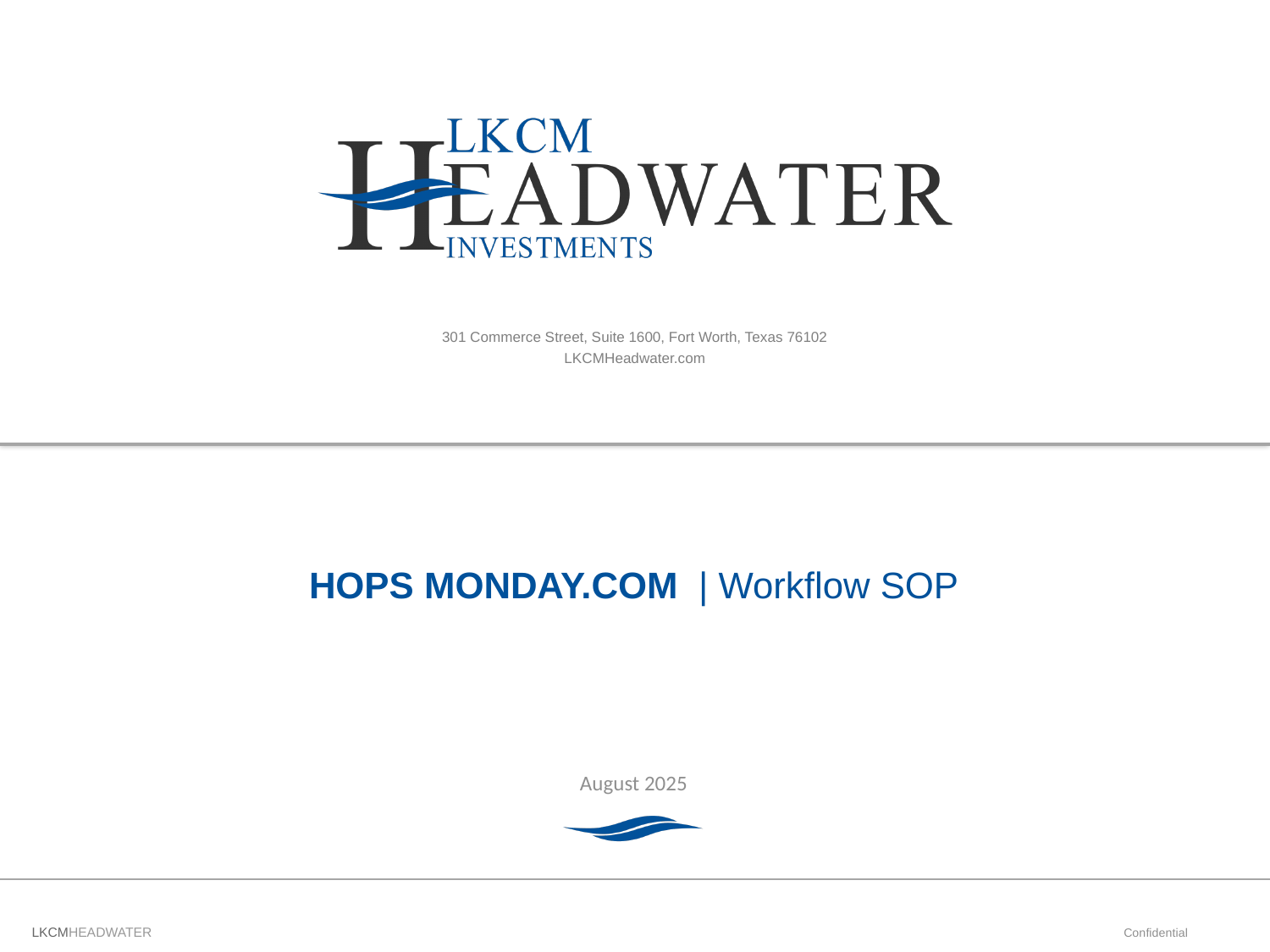

# HOPS MONDAY.COM  | Workflow SOP
August 2025